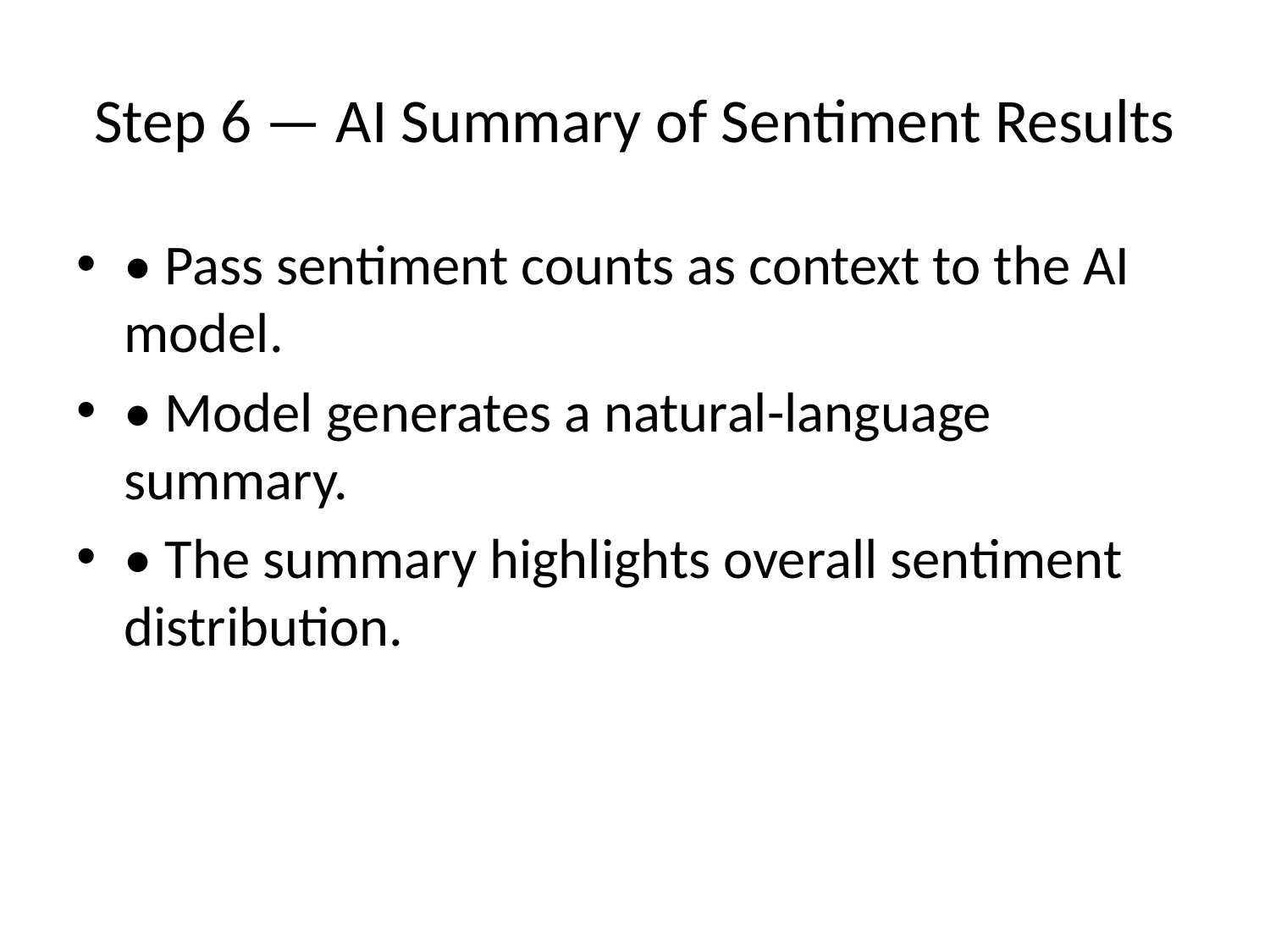

# Step 6 — AI Summary of Sentiment Results
• Pass sentiment counts as context to the AI model.
• Model generates a natural-language summary.
• The summary highlights overall sentiment distribution.